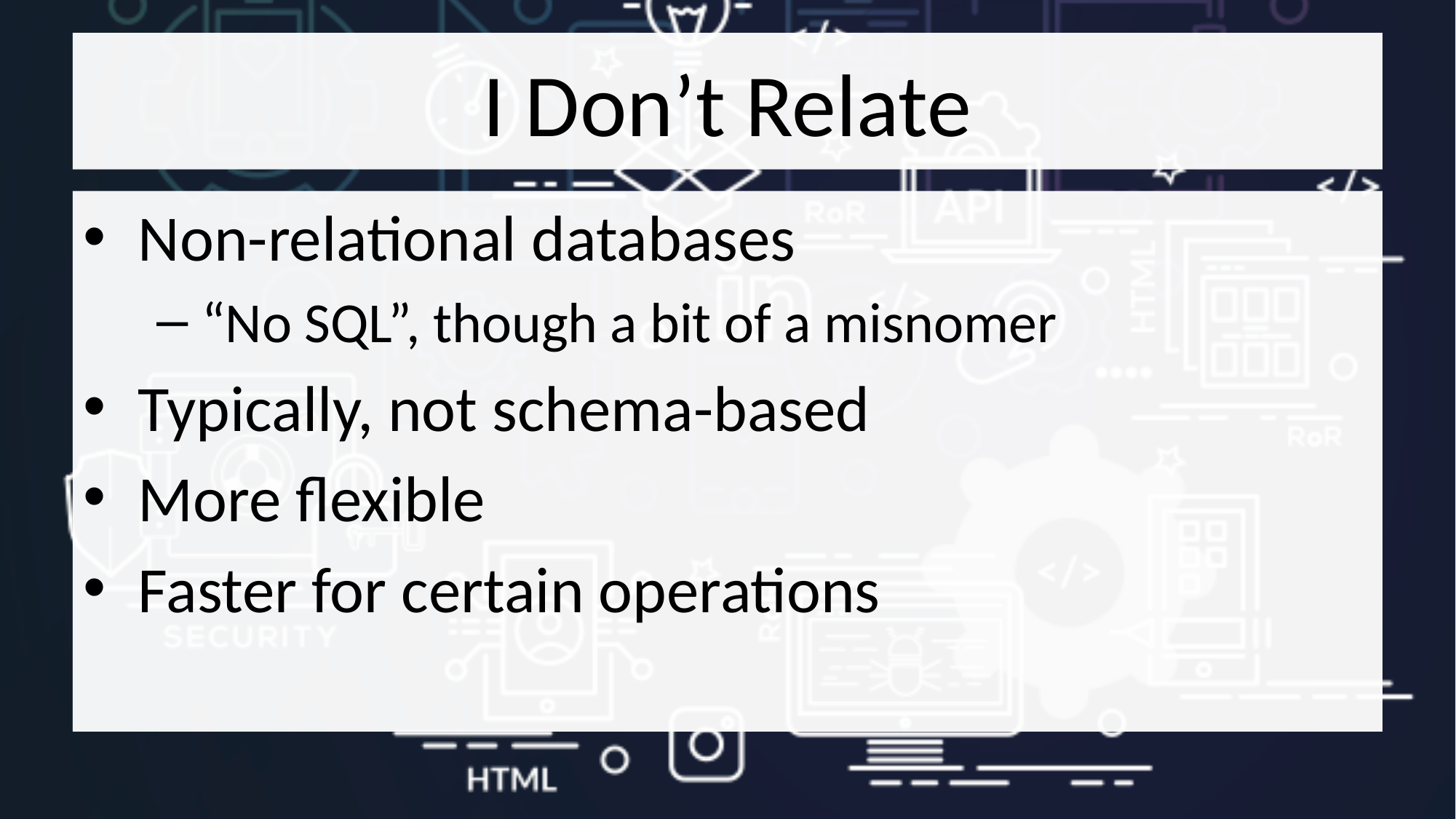

# I Don’t Relate
Non-relational databases
“No SQL”, though a bit of a misnomer
Typically, not schema-based
More flexible
Faster for certain operations